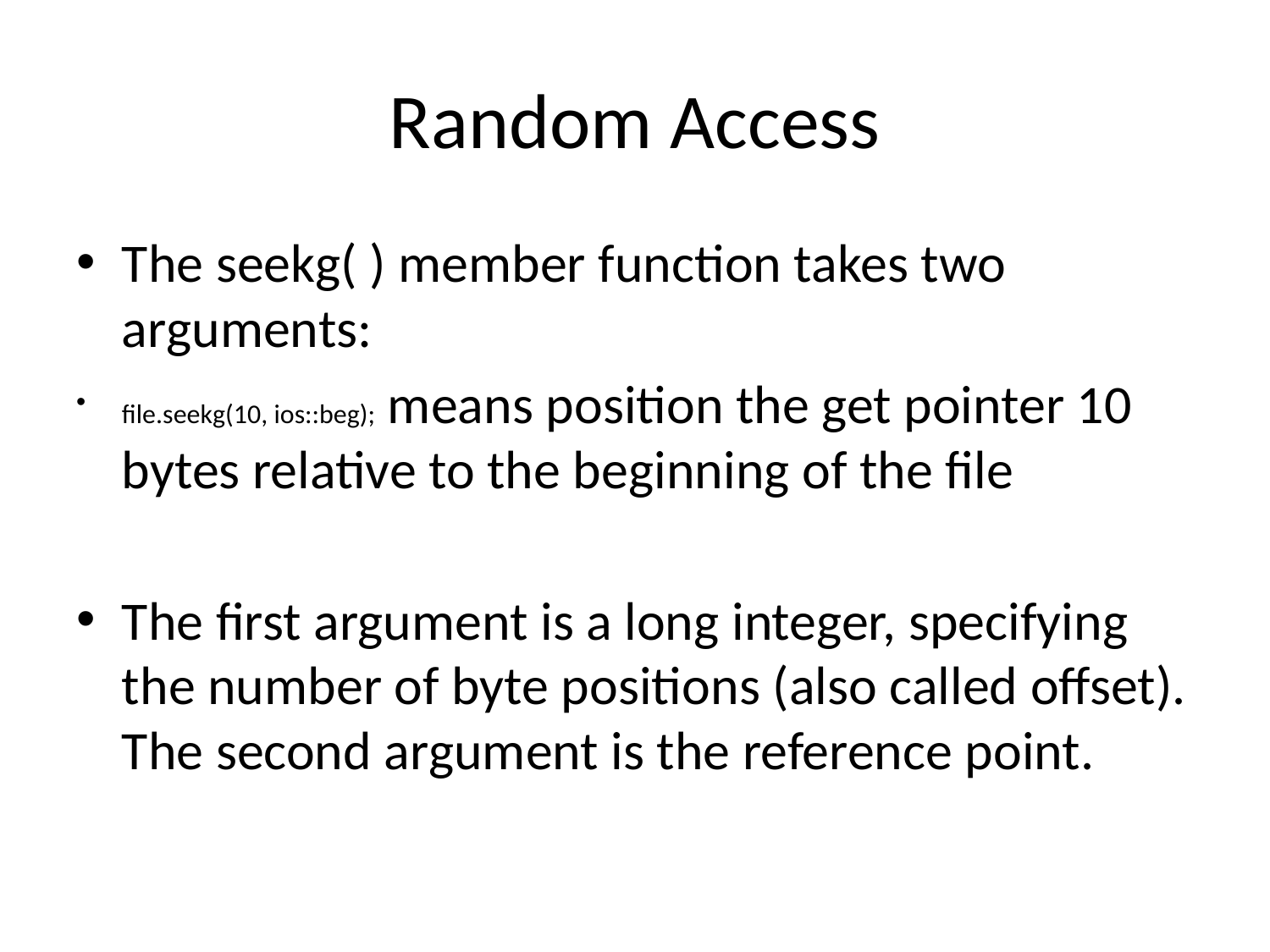

# Random Access
The seekg( ) member function takes two arguments:
file.seekg(10, ios::beg); means position the get pointer 10 bytes relative to the beginning of the file

The first argument is a long integer, specifying the number of byte positions (also called offset). The second argument is the reference point.